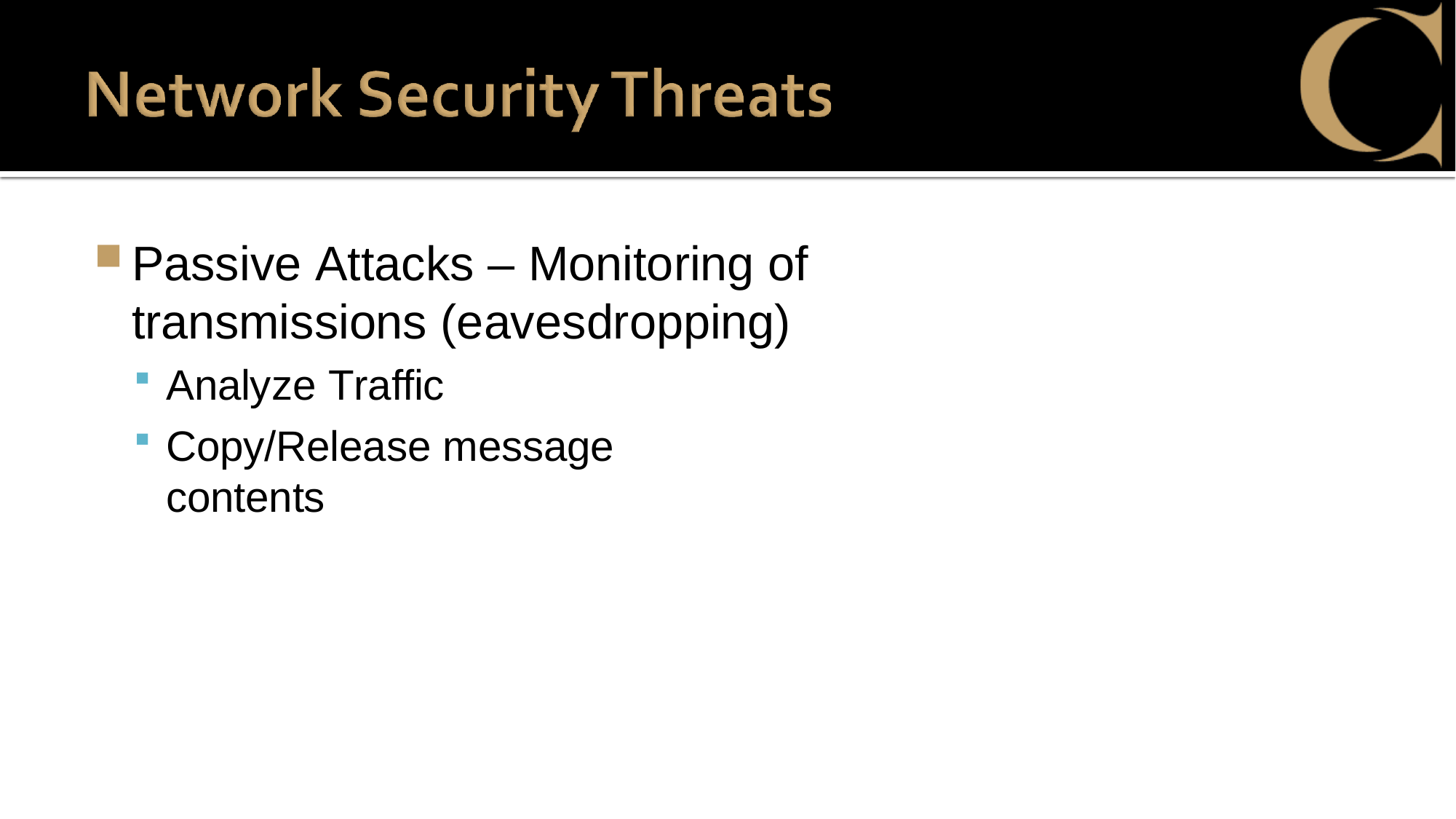

Passive Attacks – Monitoring of transmissions (eavesdropping)
Analyze Traffic
Copy/Release message contents